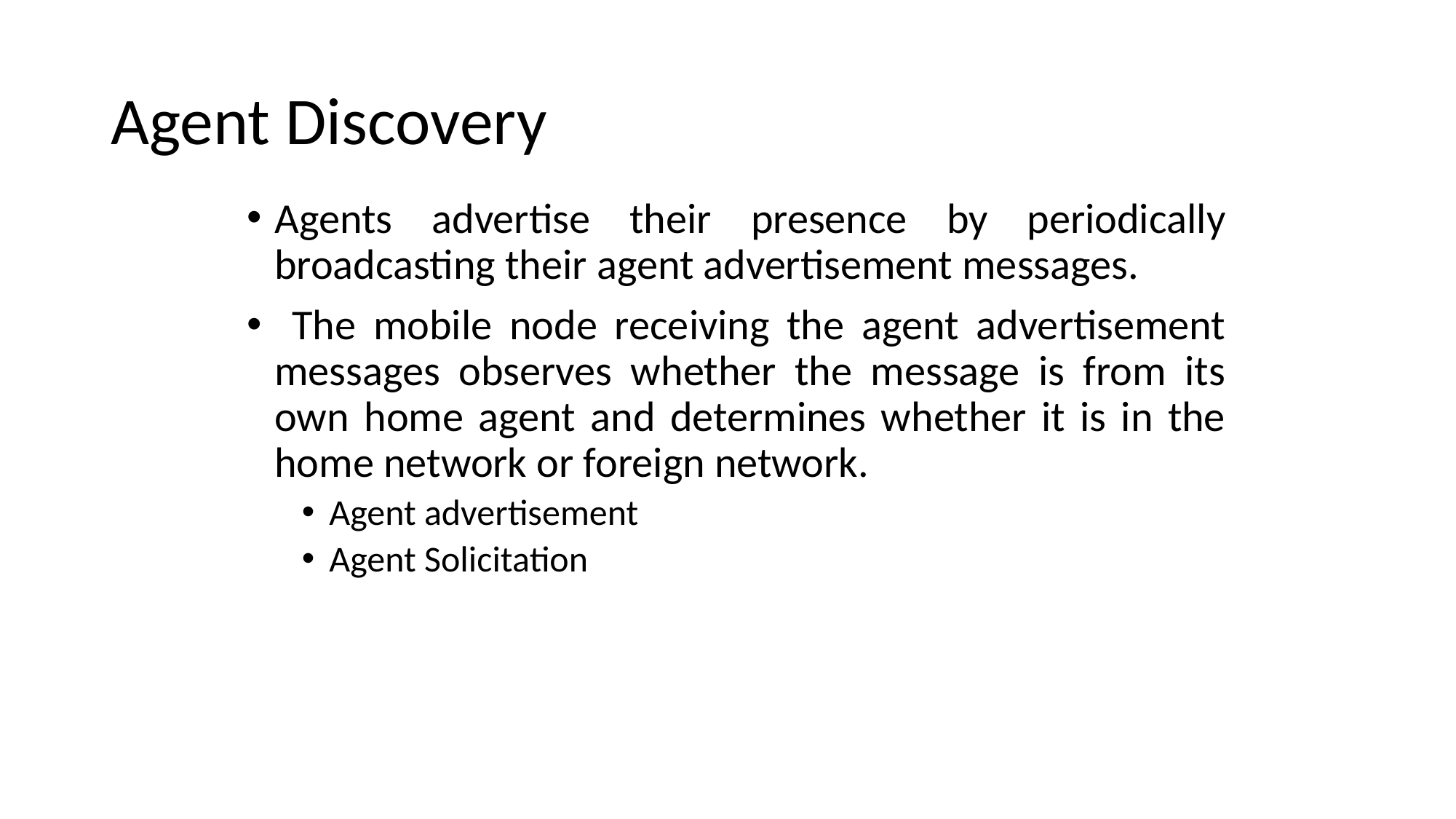

# Agent Discovery
Agents advertise their presence by periodically broadcasting their agent advertisement messages.
 The mobile node receiving the agent advertisement messages observes whether the message is from its own home agent and determines whether it is in the home network or foreign network.
Agent advertisement
Agent Solicitation